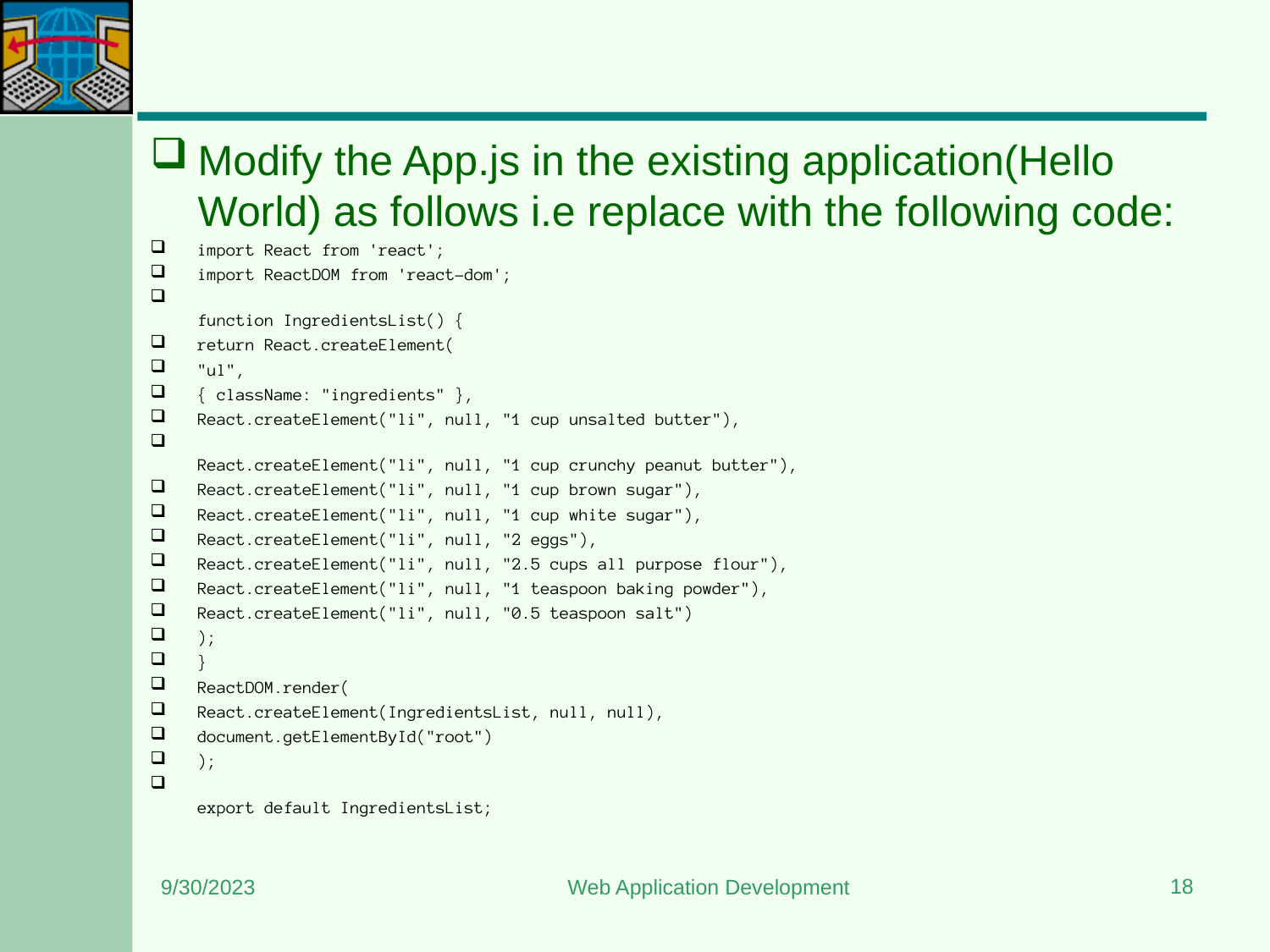

#
Modify the App.js in the existing application(Hello World) as follows i.e replace with the following code:
import React from 'react';
import ReactDOM from 'react-dom';
function IngredientsList() {
return React.createElement(
"ul",
{ className: "ingredients" },
React.createElement("li", null, "1 cup unsalted butter"),
React.createElement("li", null, "1 cup crunchy peanut butter"),
React.createElement("li", null, "1 cup brown sugar"),
React.createElement("li", null, "1 cup white sugar"),
React.createElement("li", null, "2 eggs"),
React.createElement("li", null, "2.5 cups all purpose flour"),
React.createElement("li", null, "1 teaspoon baking powder"),
React.createElement("li", null, "0.5 teaspoon salt")
);
}
ReactDOM.render(
React.createElement(IngredientsList, null, null),
document.getElementById("root")
);
export default IngredientsList;

18
9/30/2023
Web Application Development